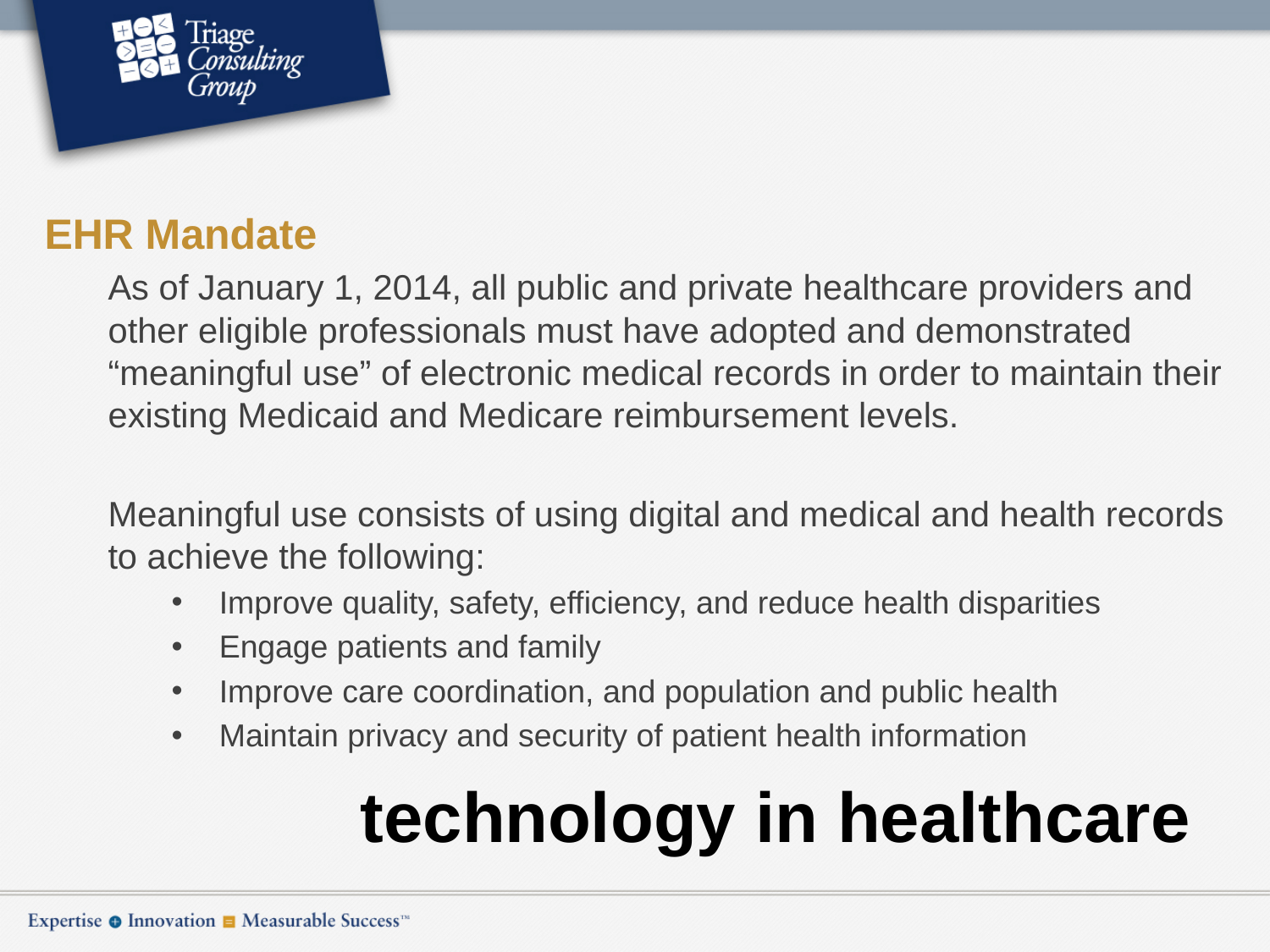

EHR Mandate
As of January 1, 2014, all public and private healthcare providers and other eligible professionals must have adopted and demonstrated “meaningful use” of electronic medical records in order to maintain their existing Medicaid and Medicare reimbursement levels.

Meaningful use consists of using digital and medical and health records to achieve the following:
Improve quality, safety, efficiency, and reduce health disparities
Engage patients and family
Improve care coordination, and population and public health
Maintain privacy and security of patient health information

technology in healthcare